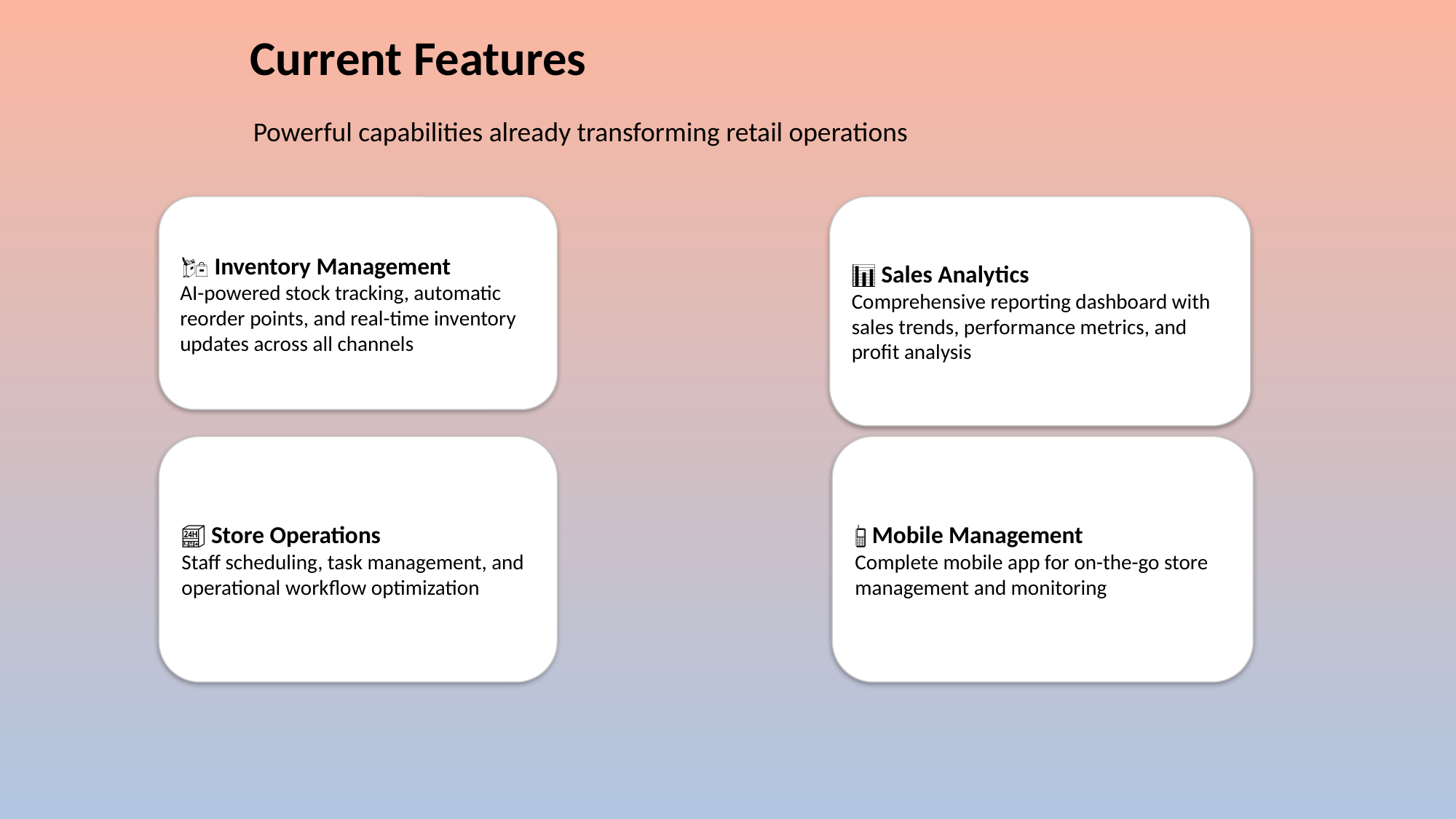

Current Features
Powerful capabilities already transforming retail operations
🛍️ Inventory Management
AI-powered stock tracking, automatic reorder points, and real-time inventory updates across all channels
📊 Sales Analytics
Comprehensive reporting dashboard with sales trends, performance metrics, and profit analysis
🏪 Store Operations
Staff scheduling, task management, and operational workflow optimization
📱 Mobile Management
Complete mobile app for on-the-go store management and monitoring